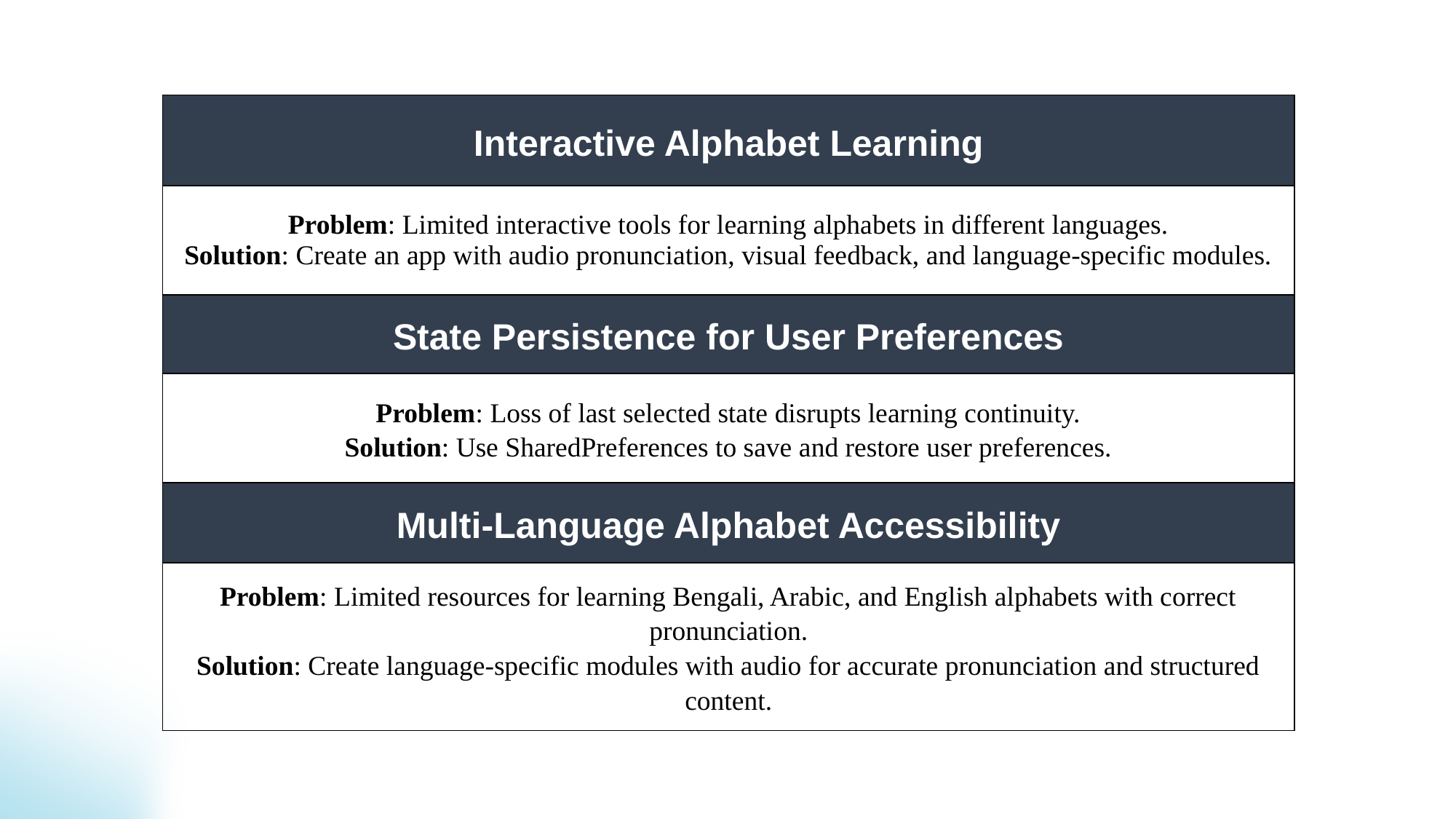

| Interactive Alphabet Learning |
| --- |
| Problem: Limited interactive tools for learning alphabets in different languages. Solution: Create an app with audio pronunciation, visual feedback, and language-specific modules. |
| State Persistence for User Preferences |
| Problem: Loss of last selected state disrupts learning continuity. Solution: Use SharedPreferences to save and restore user preferences. |
| Multi-Language Alphabet Accessibility |
| Problem: Limited resources for learning Bengali, Arabic, and English alphabets with correct pronunciation. Solution: Create language-specific modules with audio for accurate pronunciation and structured content. |